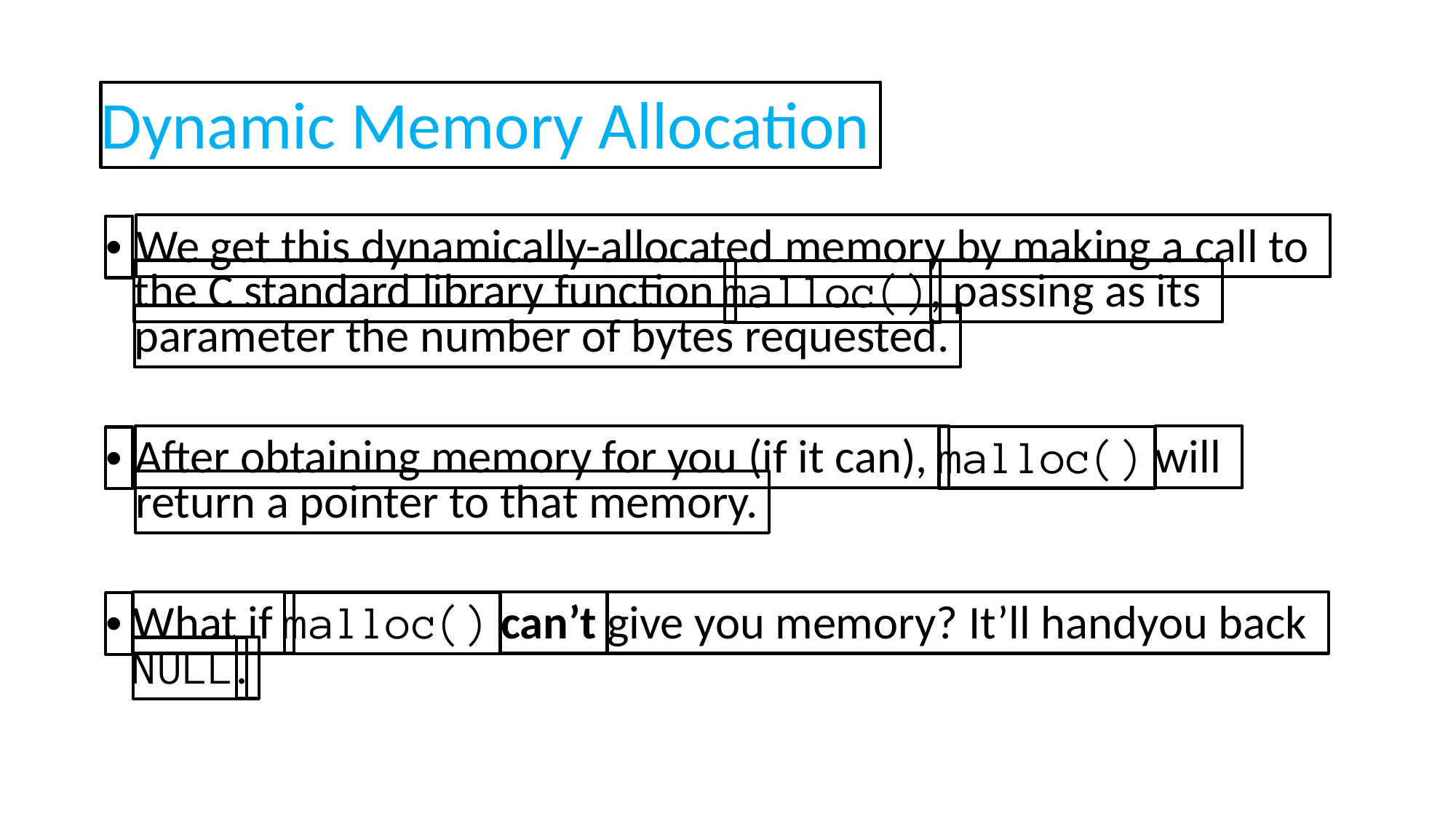

Dynamic Memory Allocation
We get this dynamically-allocated memory by making a call to
•
the C standard library function
, passing as its
malloc()
parameter the number of bytes requested.
After obtaining memory for you (if it can),
will
malloc()
•
return a pointer to that memory.
What if
can’t
give you memory? It’ll handyou back
malloc()
•
.
NULL